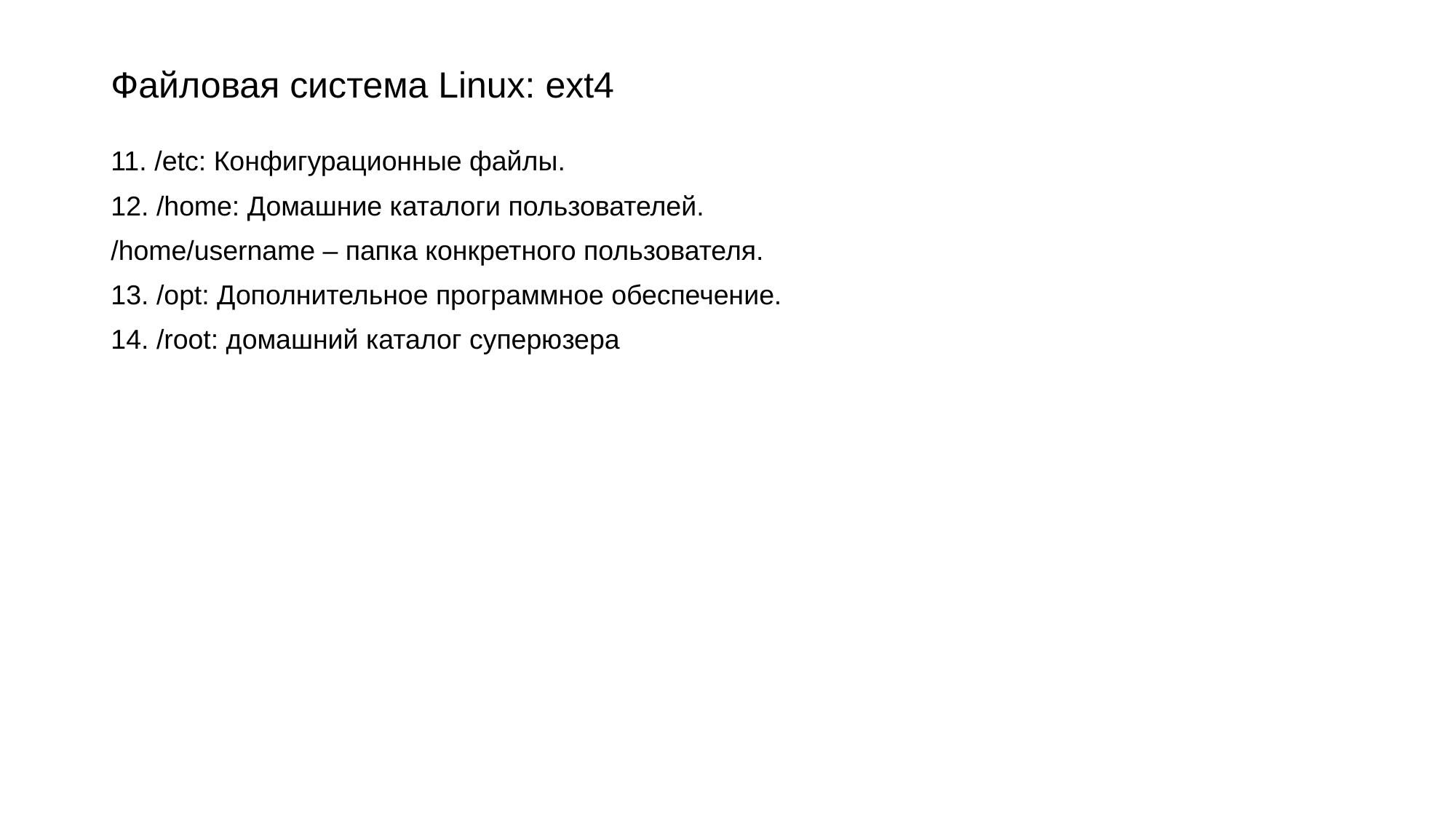

# Файловая система Linux: ext4
 /etc: Конфигурационные файлы.
 /home: Домашние каталоги пользователей.
/home/username – папка конкретного пользователя.
 /opt: Дополнительное программное обеспечение.
 /root: домашний каталог суперюзера